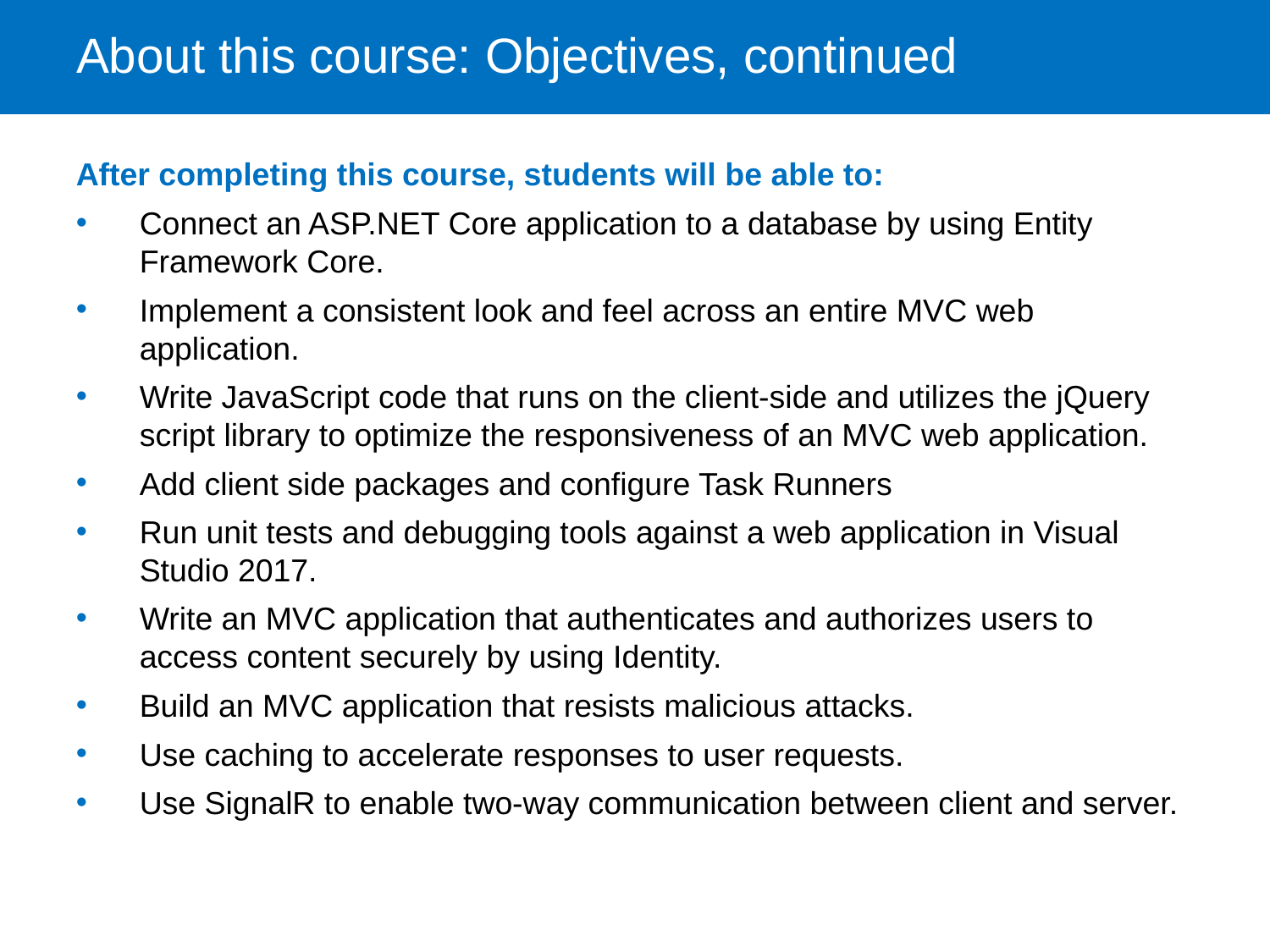

# About this course: Objectives, continued
After completing this course, students will be able to:
Connect an ASP.NET Core application to a database by using Entity Framework Core.
Implement a consistent look and feel across an entire MVC web application.
Write JavaScript code that runs on the client-side and utilizes the jQuery script library to optimize the responsiveness of an MVC web application.
Add client side packages and configure Task Runners
Run unit tests and debugging tools against a web application in Visual Studio 2017.
Write an MVC application that authenticates and authorizes users to access content securely by using Identity.
Build an MVC application that resists malicious attacks.
Use caching to accelerate responses to user requests.
Use SignalR to enable two-way communication between client and server.